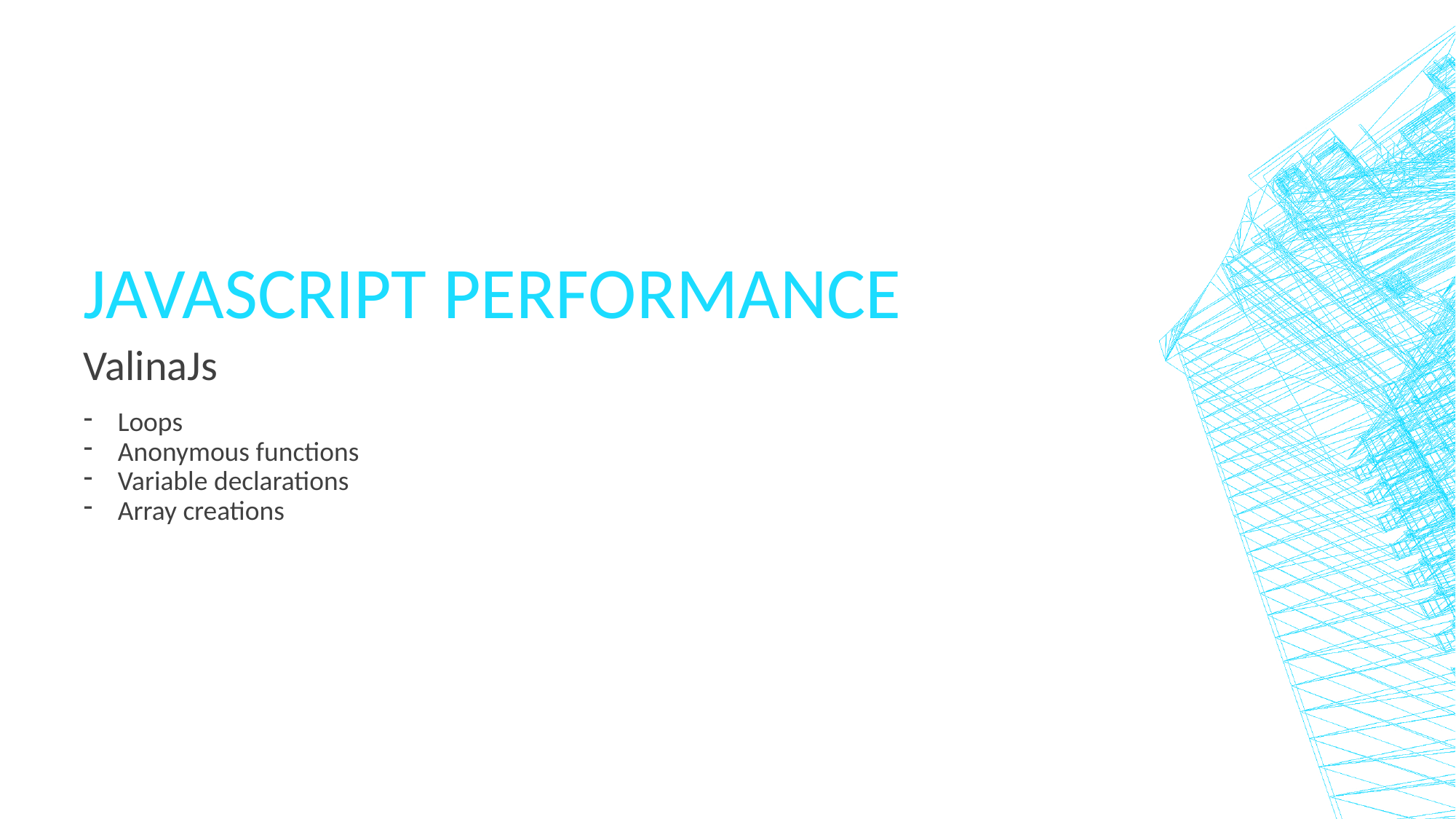

# JavaScript Performance
ValinaJs
Loops
Anonymous functions
Variable declarations
Array creations